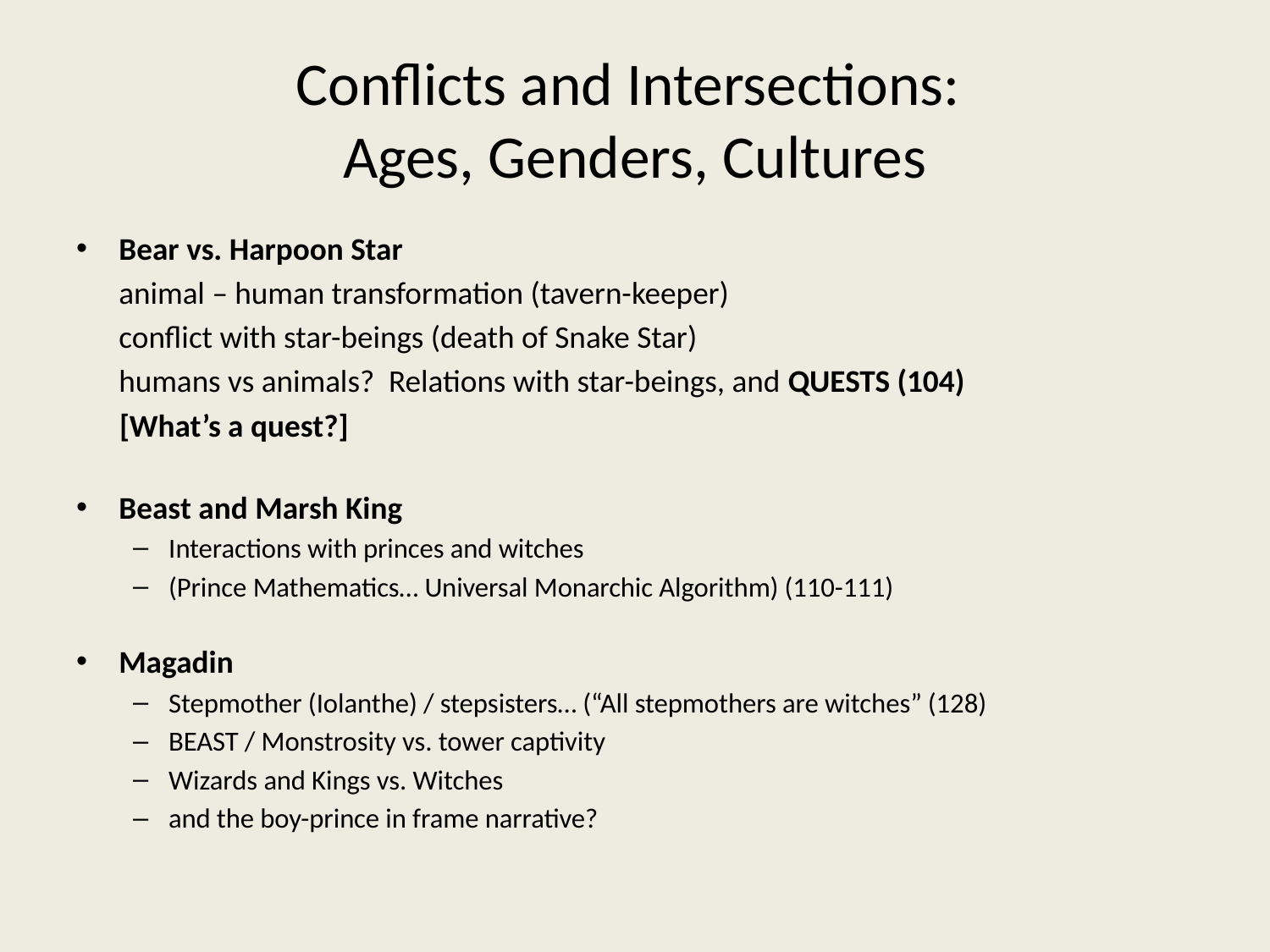

# Conflicts and Intersections: Ages, Genders, Cultures
Bear vs. Harpoon Star
	animal – human transformation (tavern-keeper)
	conflict with star-beings (death of Snake Star)
	humans vs animals?  Relations with star-beings, and QUESTS (104)
      [What’s a quest?]
Beast and Marsh King
Interactions with princes and witches
(Prince Mathematics… Universal Monarchic Algorithm) (110-111)
Magadin
Stepmother (Iolanthe) / stepsisters… (“All stepmothers are witches” (128)
BEAST / Monstrosity vs. tower captivity
Wizards and Kings vs. Witches
and the boy-prince in frame narrative?